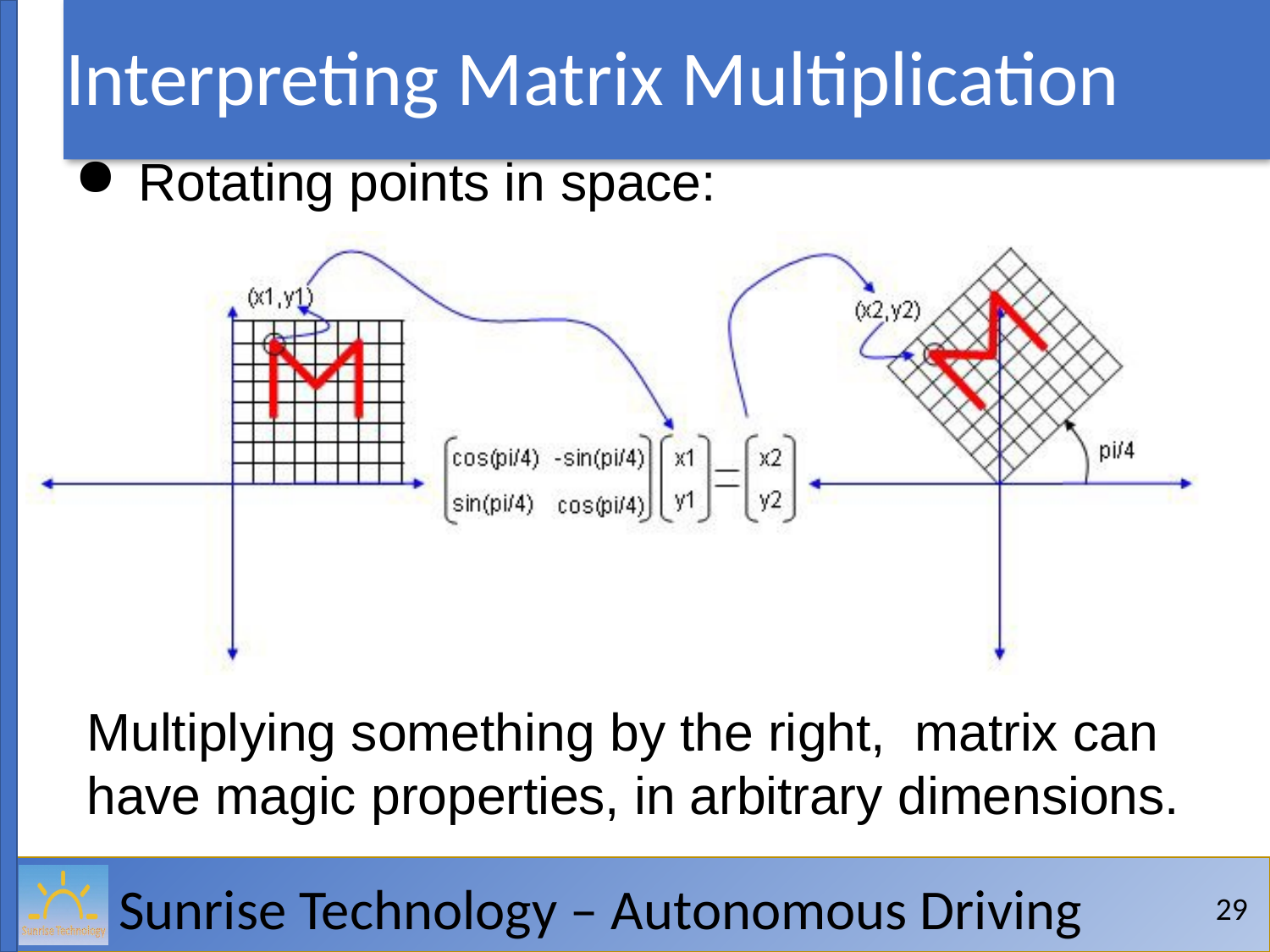

# Interpreting Matrix Multiplication
Rotating points in space:

Multiplying something by the right,  matrix can  have magic properties, in arbitrary dimensions.